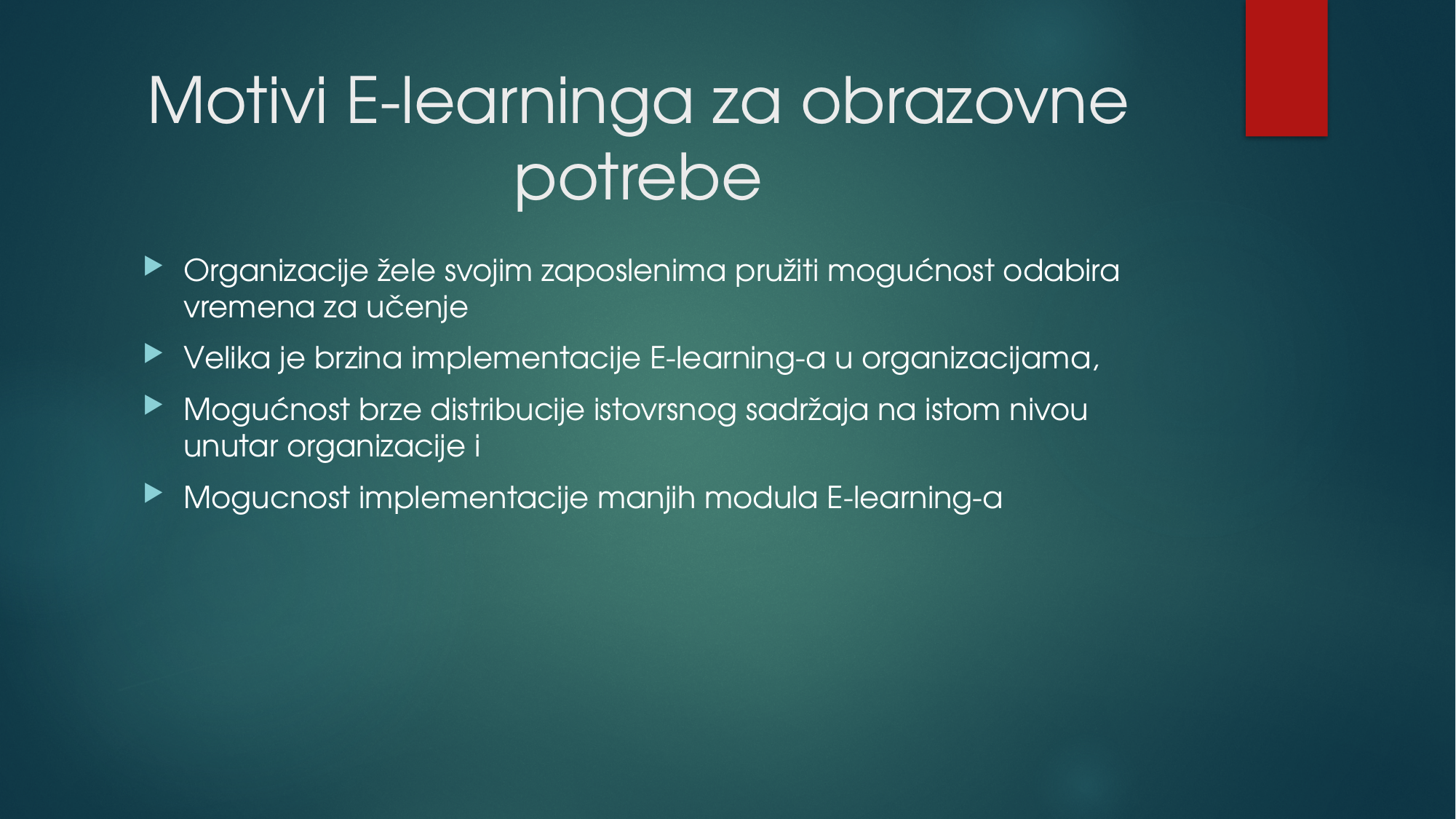

# Motivi E-learninga za obrazovne potrebe
Organizacije žele svojim zaposlenima pružiti mogućnost odabira vremena za učenje
Velika je brzina implementacije E-learning-a u organizacijama,
Mogućnost brze distribucije istovrsnog sadržaja na istom nivou unutar organizacije i
Mogucnost implementacije manjih modula E-learning-a